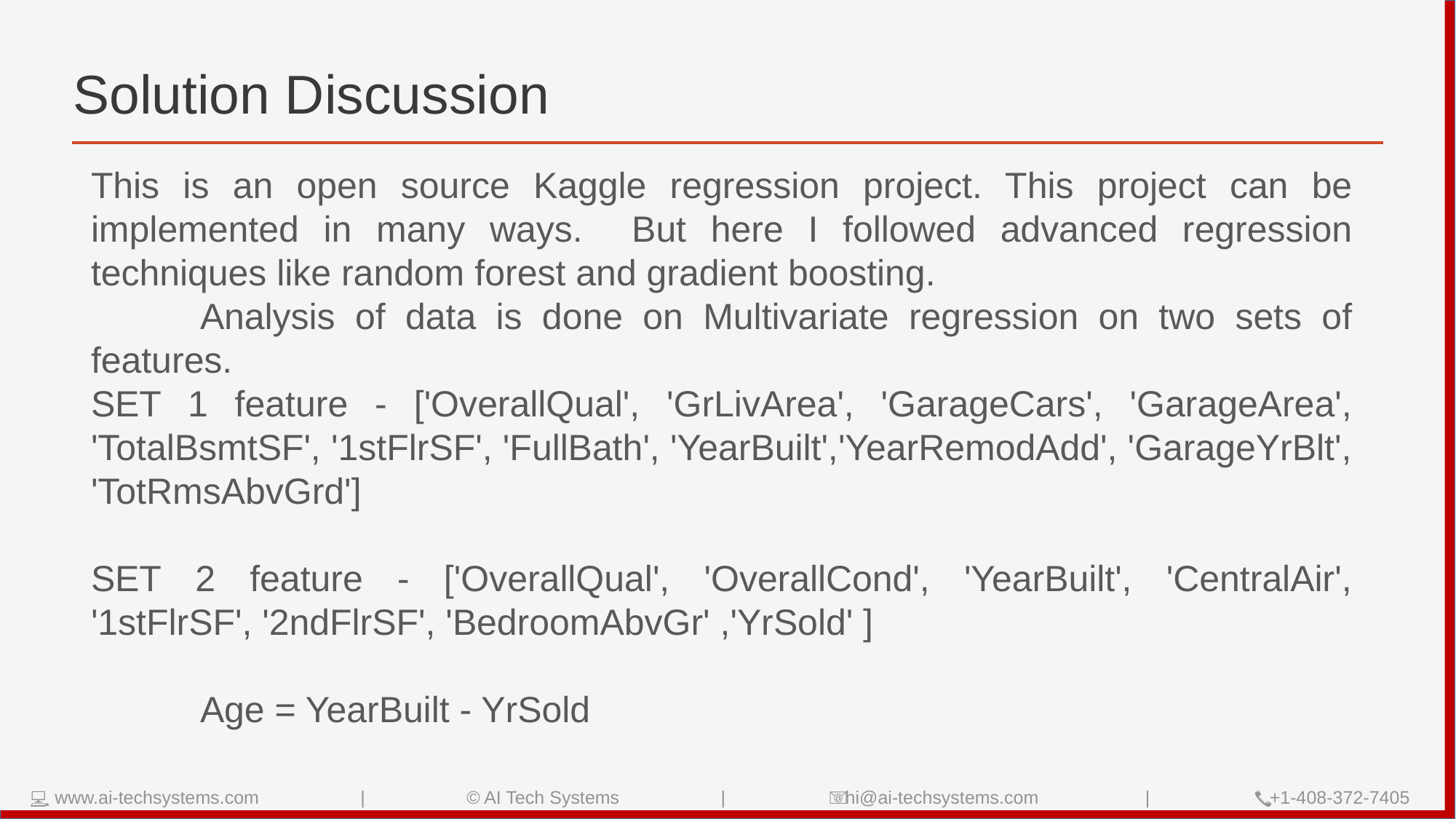

# Solution Discussion
This is an open source Kaggle regression project. This project can be implemented in many ways.  But here I followed advanced regression techniques like random forest and gradient boosting.
	Analysis of data is done on Multivariate regression on two sets of features.
SET 1 feature - ['OverallQual', 'GrLivArea', 'GarageCars', 'GarageArea', 'TotalBsmtSF', '1stFlrSF', 'FullBath', 'YearBuilt','YearRemodAdd', 'GarageYrBlt', 'TotRmsAbvGrd']

SET 2 feature - ['OverallQual', 'OverallCond', 'YearBuilt', 'CentralAir', '1stFlrSF', '2ndFlrSF', 'BedroomAbvGr' ,'YrSold' ]

	Age = YearBuilt - YrSold

💻 www.ai-techsystems.com                    |                    © AI Tech Systems                    |                    📧hi@ai-techsystems.com                     |                    📞+1-408-372-7405